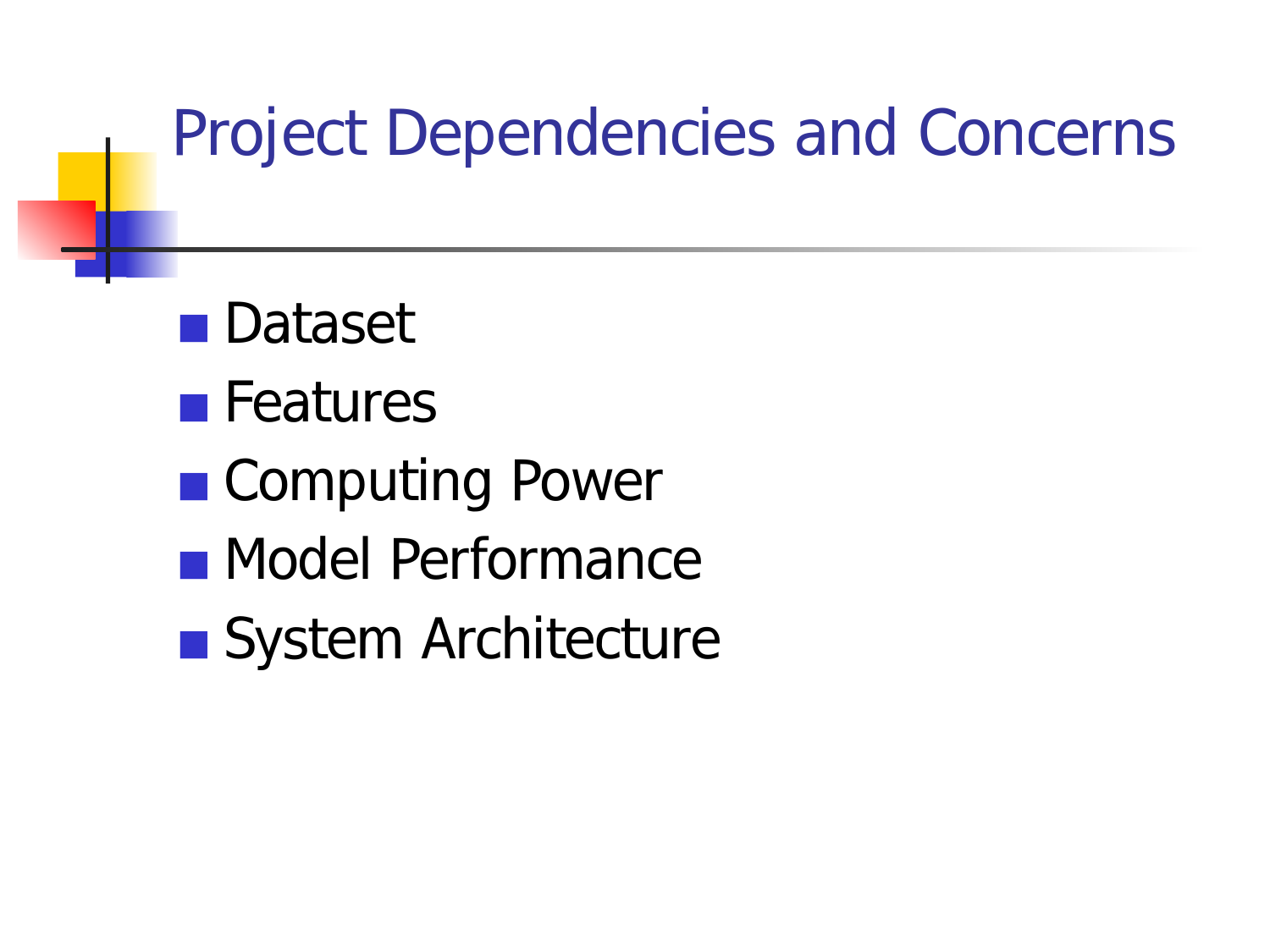

# Project Dependencies and Concerns
Dataset
Features
Computing Power
Model Performance
System Architecture